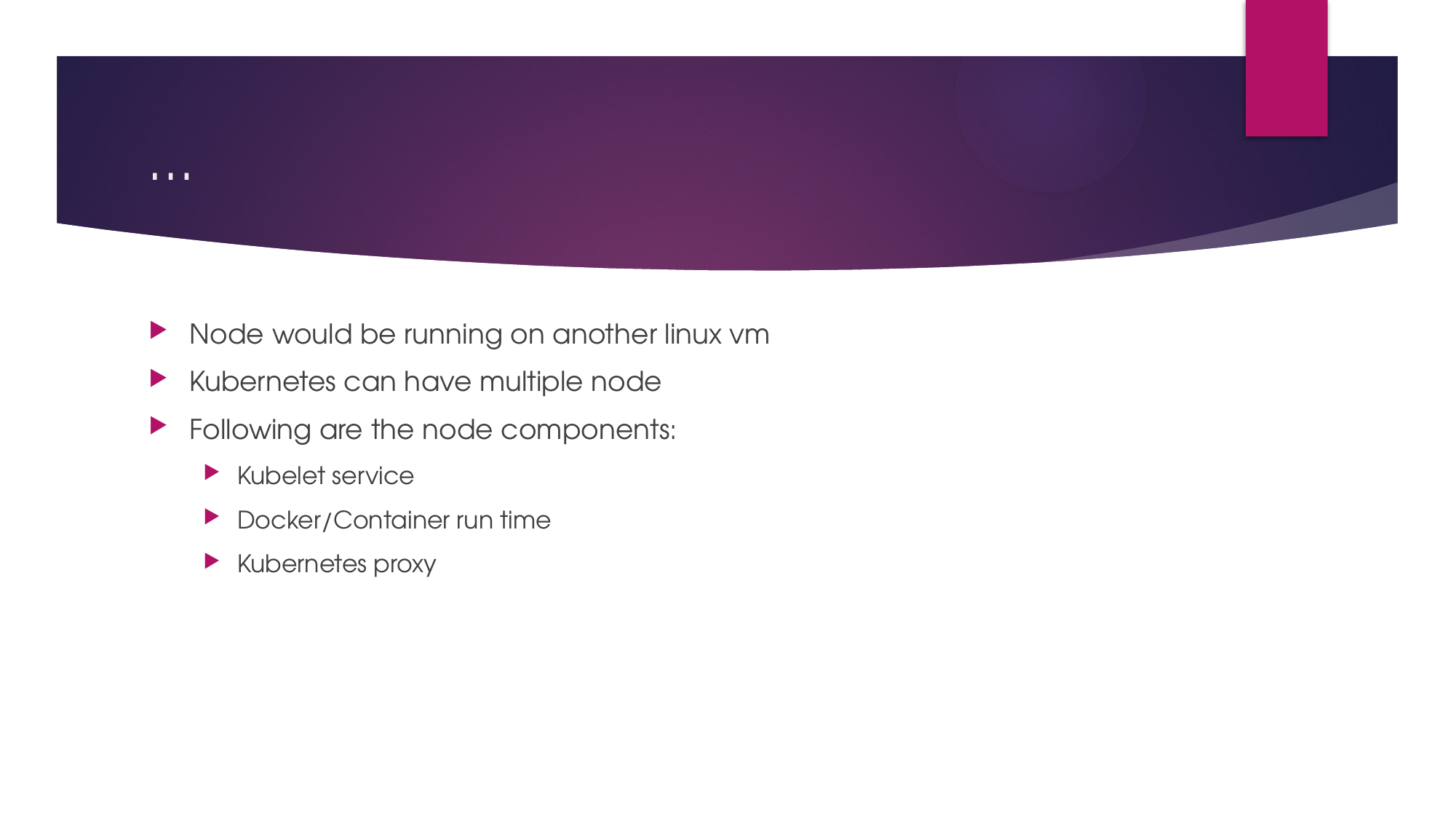

# …
Node would be running on another linux vm
Kubernetes can have multiple node
Following are the node components:
Kubelet service
Docker/Container run time
Kubernetes proxy